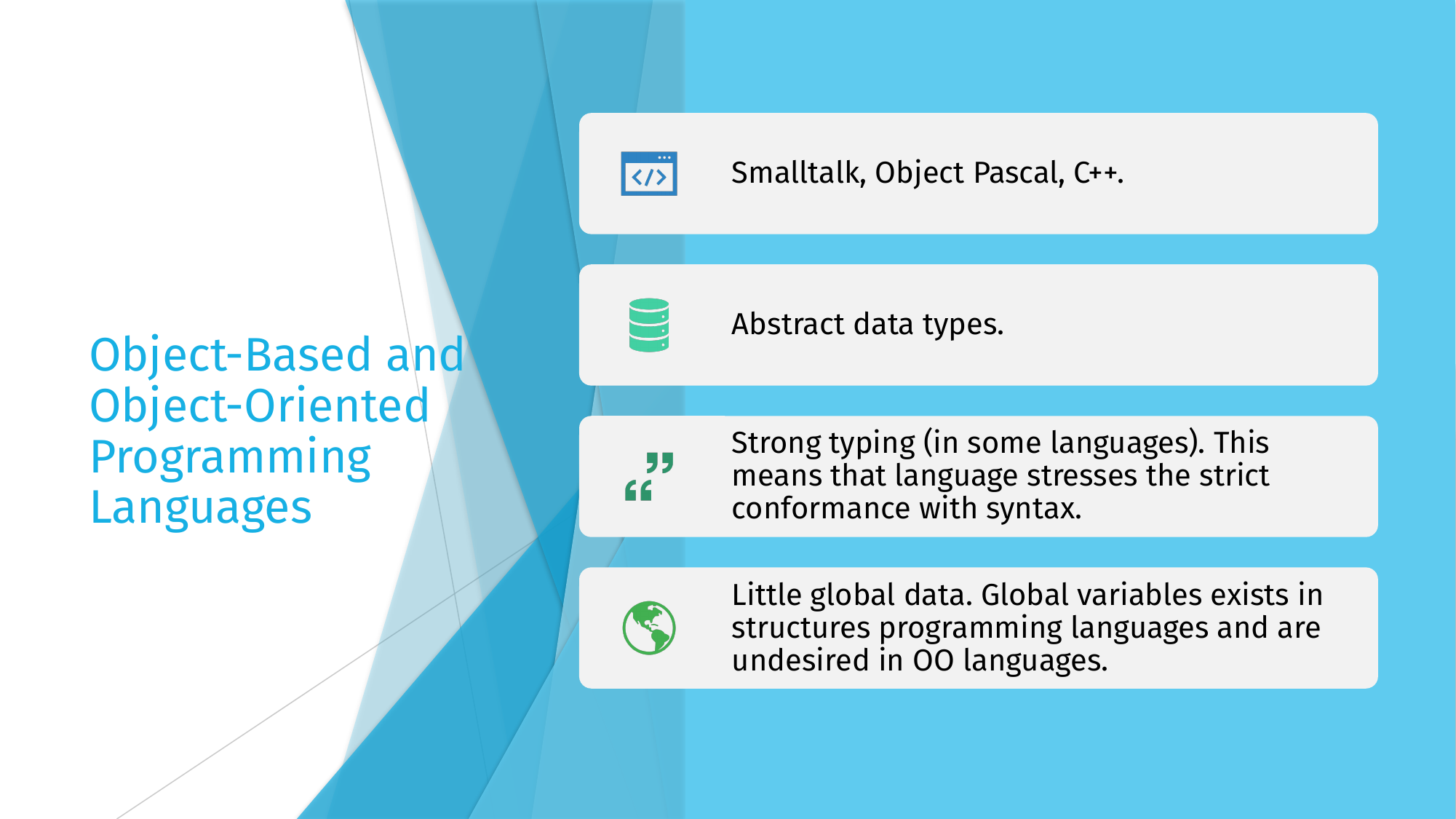

Smalltalk, Object Pascal, C++.
Abstract data types.
Strong typing (in some languages). This means that language stresses the strict conformance with syntax.
Little global data. Global variables exists in structures programming languages and are undesired in OO languages.
# Object-Based and Object-Oriented Programming Languages